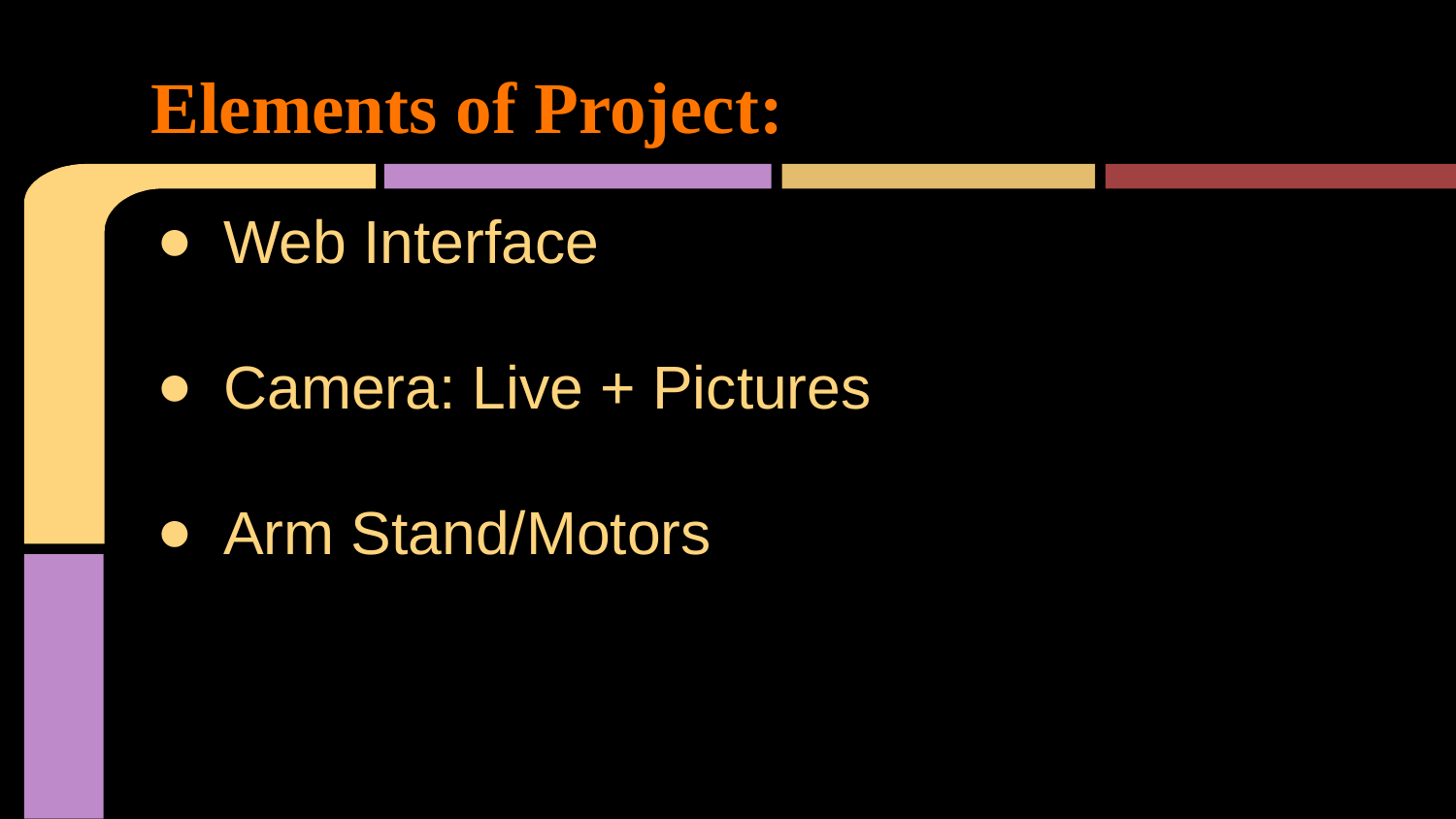

# Elements of Project:
Web Interface

Camera: Live + Pictures

Arm Stand/Motors